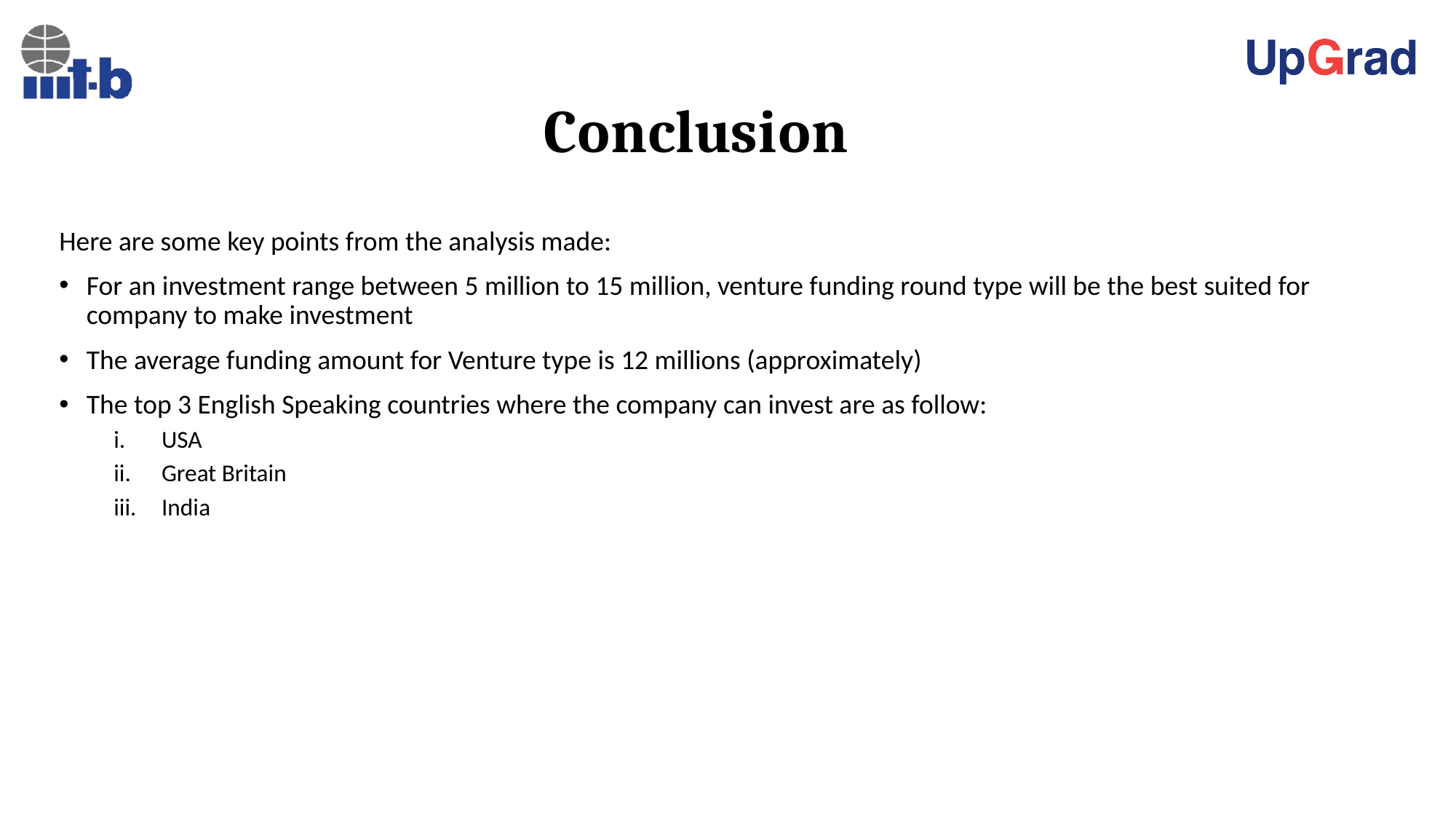

# Conclusion
Here are some key points from the analysis made:
For an investment range between 5 million to 15 million, venture funding round type will be the best suited for company to make investment
The average funding amount for Venture type is 12 millions (approximately)
The top 3 English Speaking countries where the company can invest are as follow:
USA
Great Britain
India